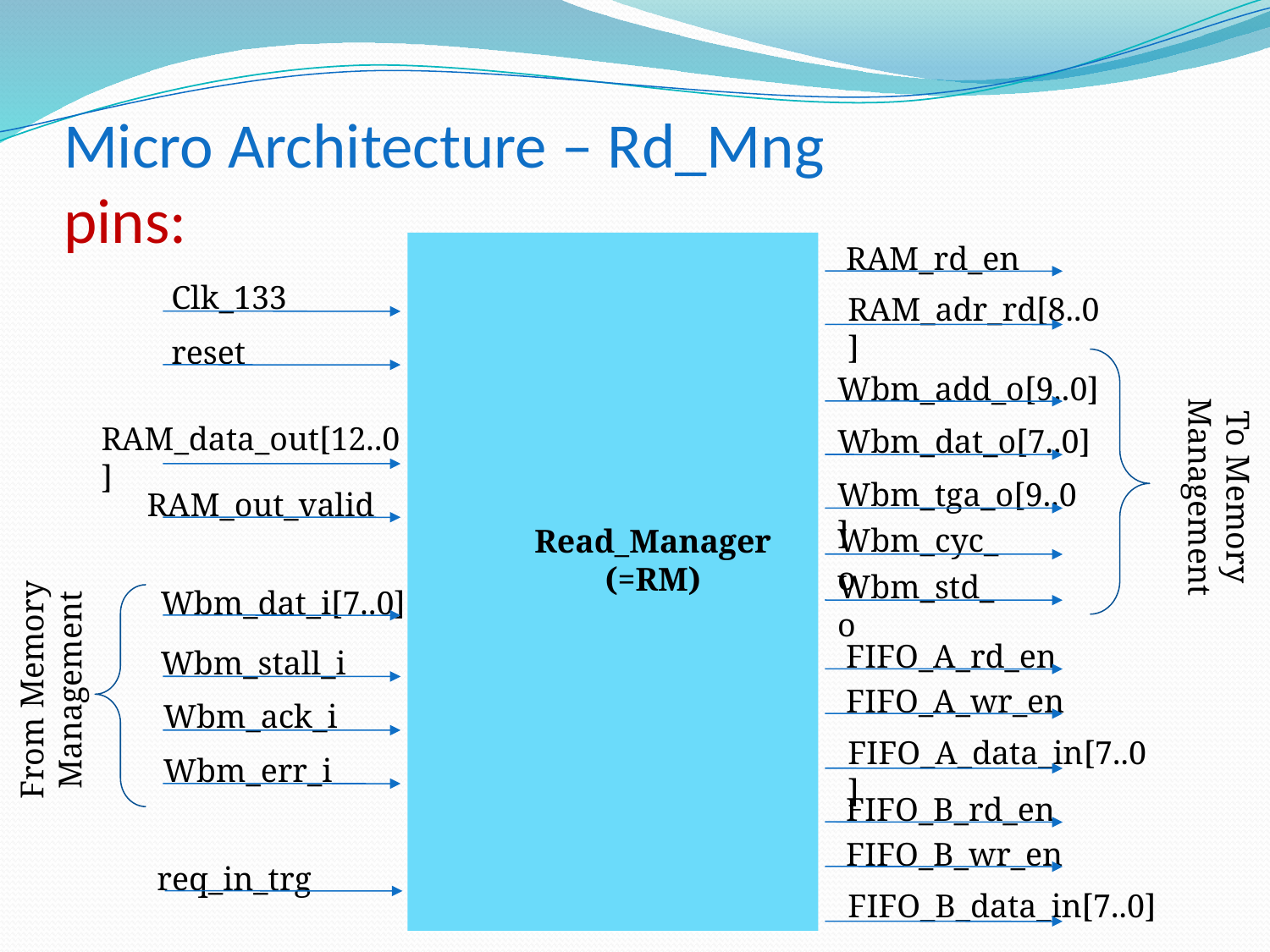

# Micro Architecture – Rd_Mng pins:

RAM_rd_en
Clk_133
RAM_adr_rd[8..0]
reset
Wbm_add_o[9..0]
RAM_data_out[12..0]
Wbm_dat_o[7..0]
Wbm_tga_o[9..0]
RAM_out_valid
Wbm_cyc_o
Read_Manager
(=RM)
Wbm_std_o
Wbm_dat_i[7..0]

FIFO_A_rd_en
Wbm_stall_i
From Memory Management
FIFO_A_wr_en
Wbm_ack_i
FIFO_A_data_in[7..0]
Wbm_err_i
FIFO_B_rd_en
FIFO_B_wr_en
req_in_trg
FIFO_B_data_in[7..0]

To Memory Management